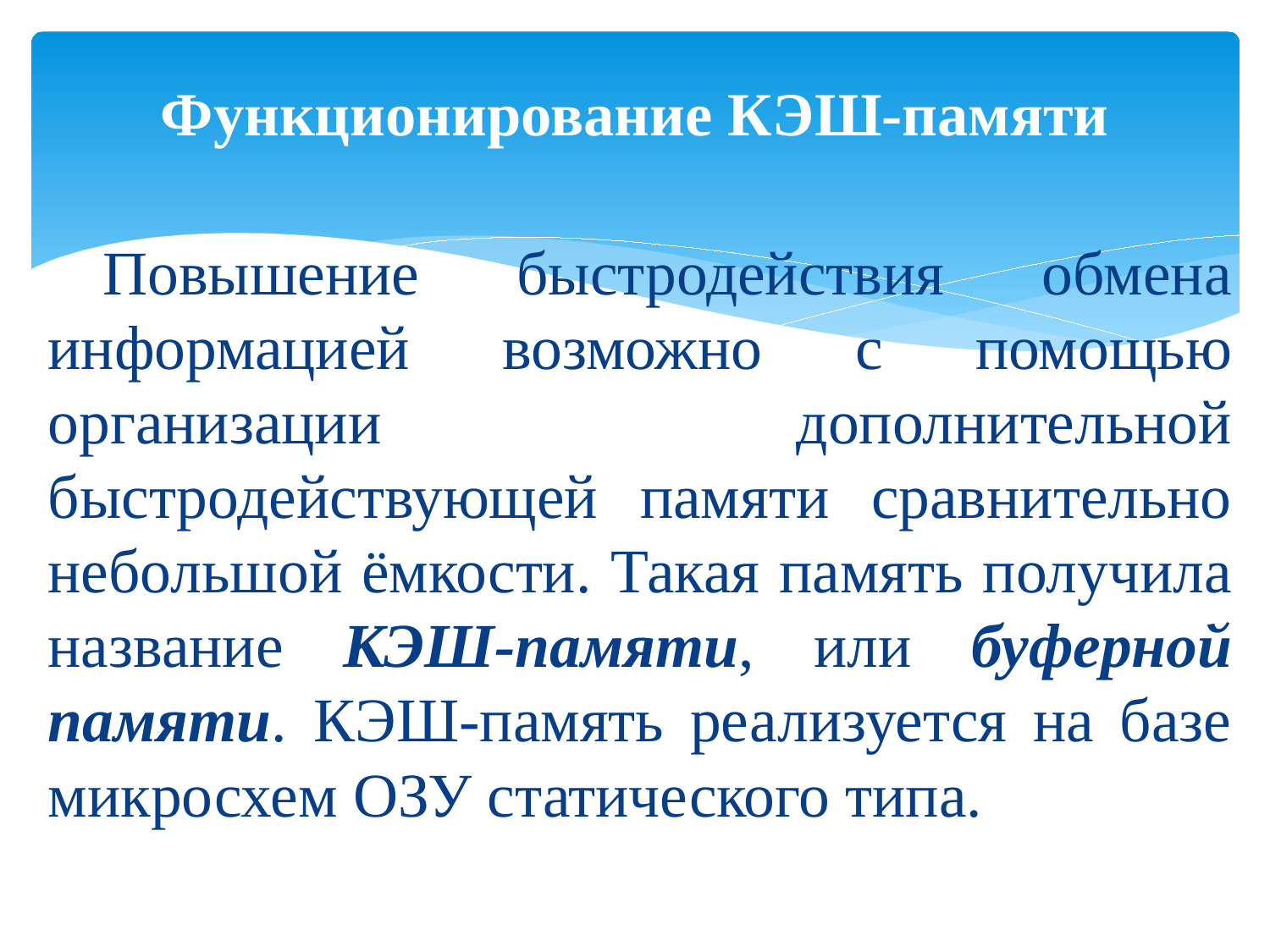

# Функционирование КЭШ-памяти
Повышение быстродействия обмена информацией возможно с помощью организации дополнительной быстродействующей памяти сравнительно небольшой ёмкости. Такая память получила название КЭШ-памяти, или буферной памяти. КЭШ-память реализуется на базе микросхем ОЗУ статического типа.